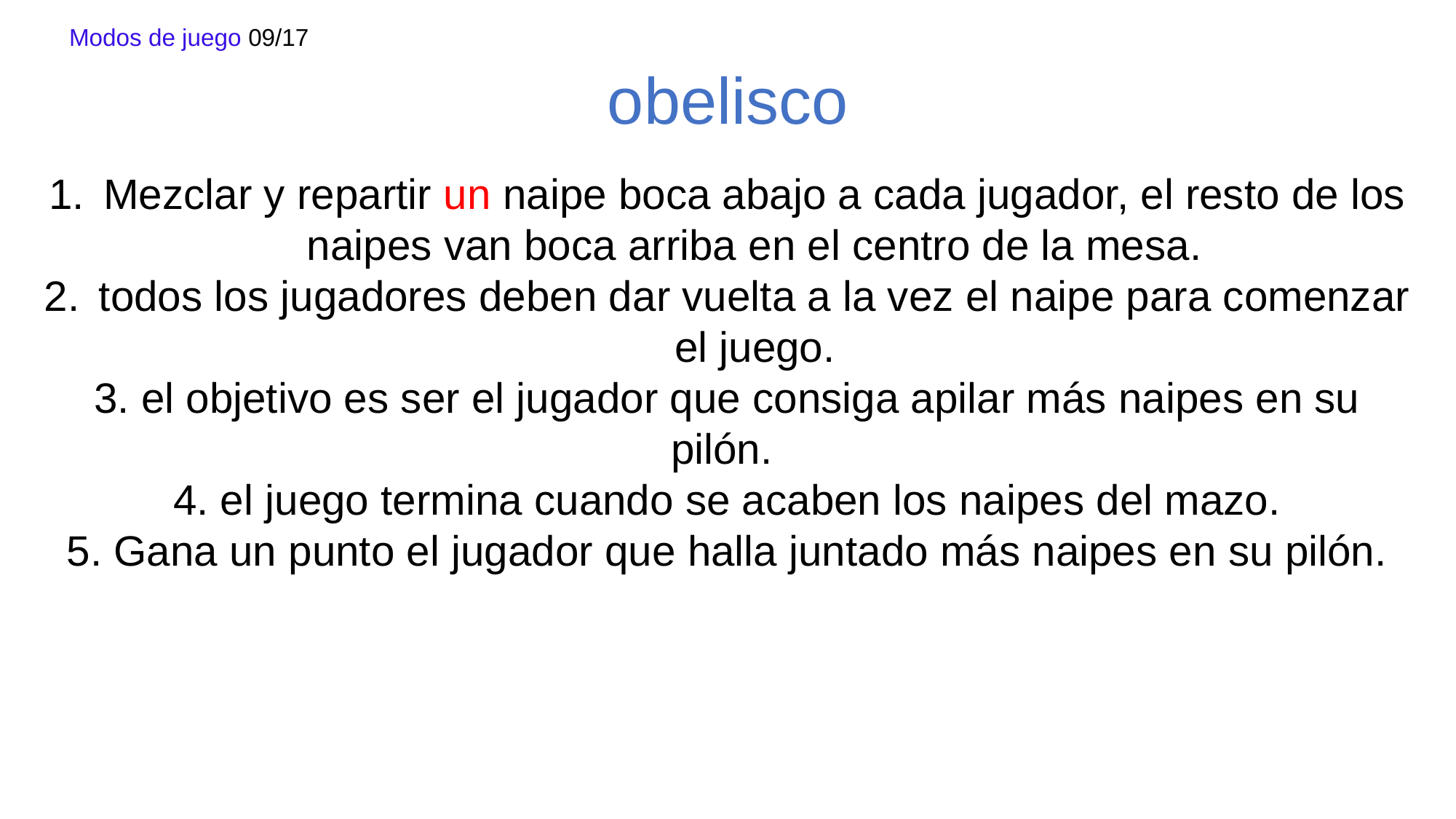

Modos de juego 09/17
obelisco
Mezclar y repartir un naipe boca abajo a cada jugador, el resto de los naipes van boca arriba en el centro de la mesa.
todos los jugadores deben dar vuelta a la vez el naipe para comenzar el juego.
3. el objetivo es ser el jugador que consiga apilar más naipes en su pilón.
4. el juego termina cuando se acaben los naipes del mazo.
5. Gana un punto el jugador que halla juntado más naipes en su pilón.